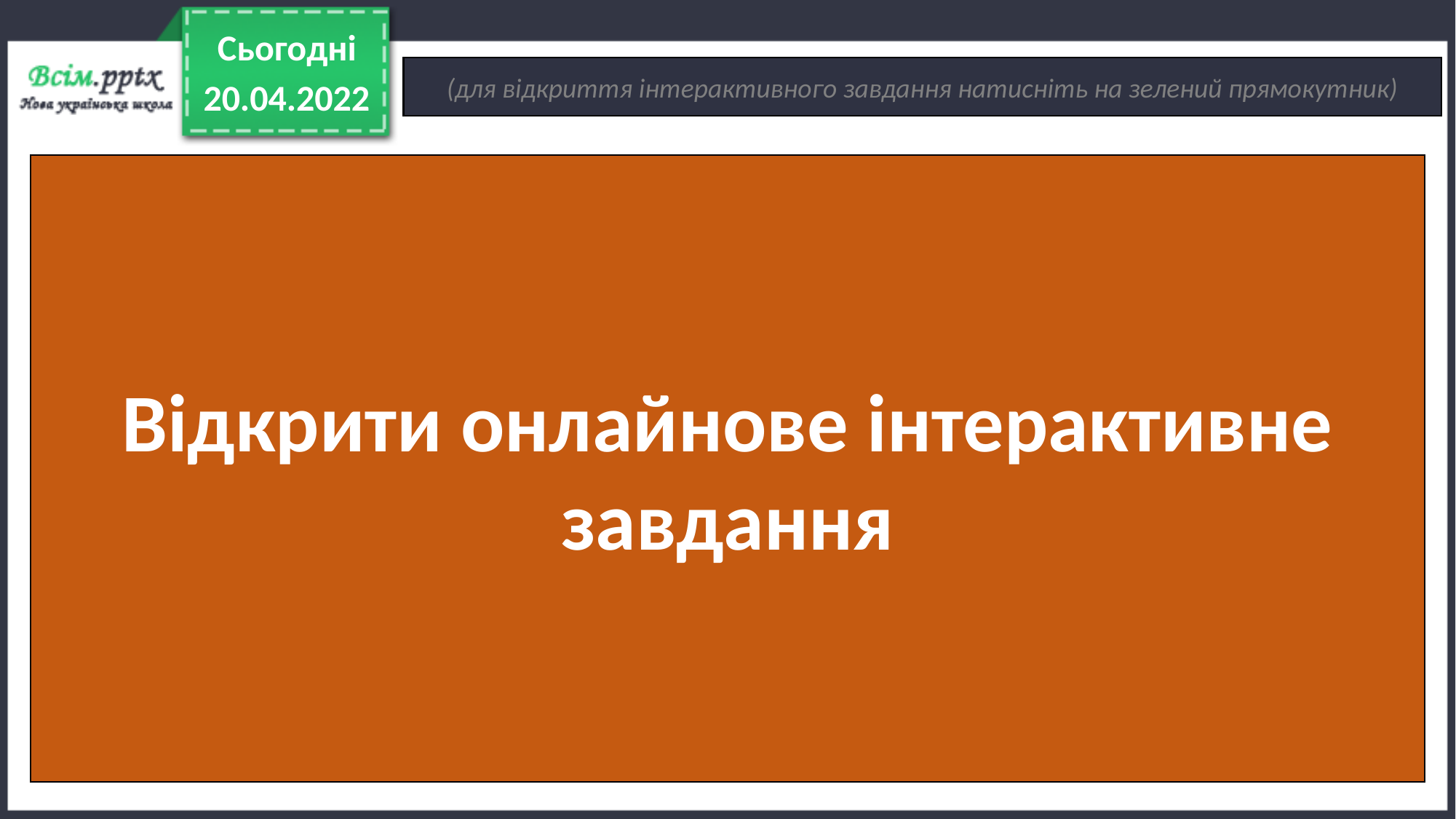

Сьогодні
(для відкриття інтерактивного завдання натисніть на зелений прямокутник)
20.04.2022
Відкрити онлайнове інтерактивне завдання